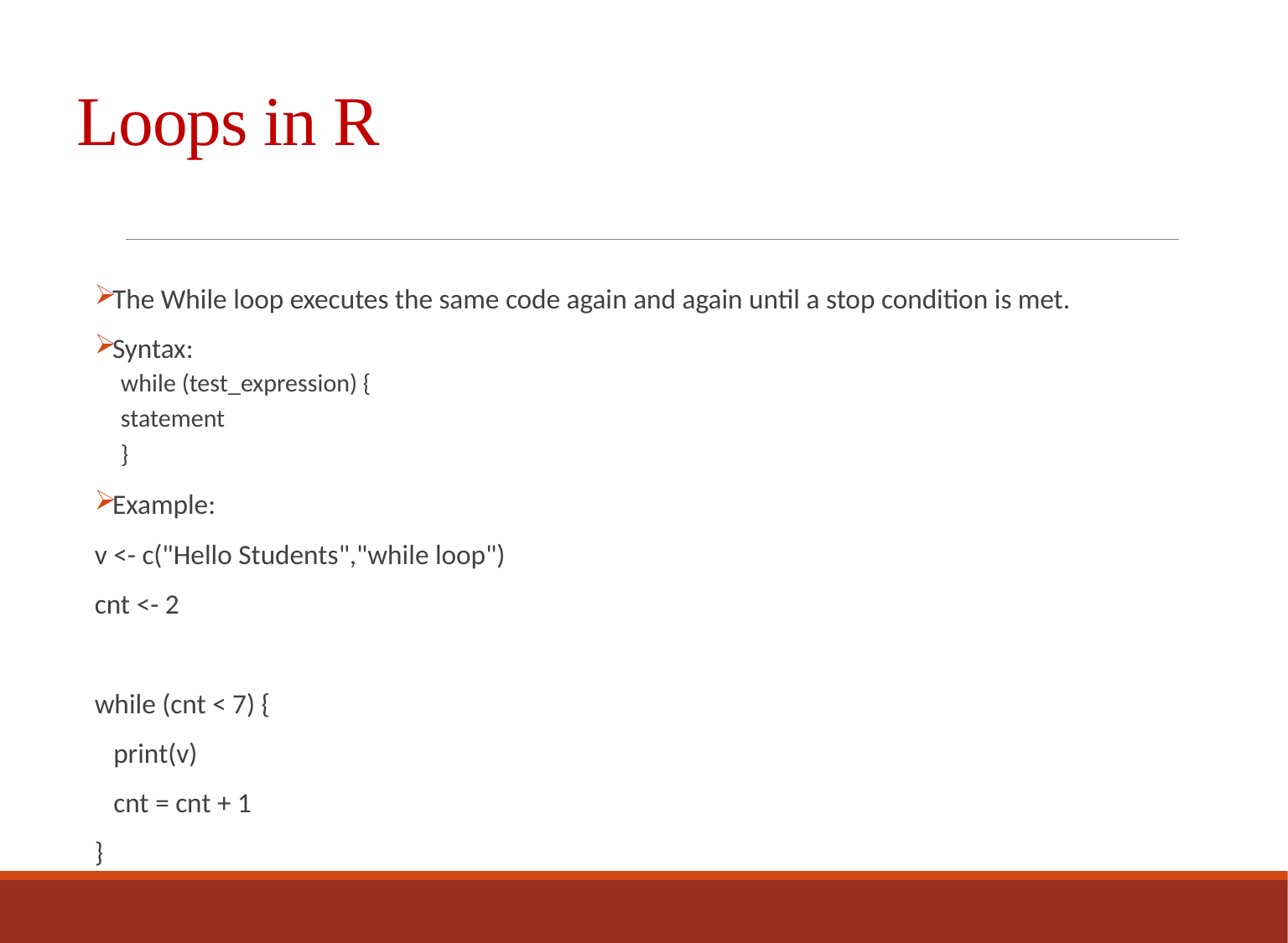

# Loops in R
The While loop executes the same code again and again until a stop condition is met.
Syntax:
while (test_expression) {
statement
}
Example:
v <- c("Hello Students","while loop")
cnt <- 2

while (cnt < 7) {
   print(v)
   cnt = cnt + 1
}